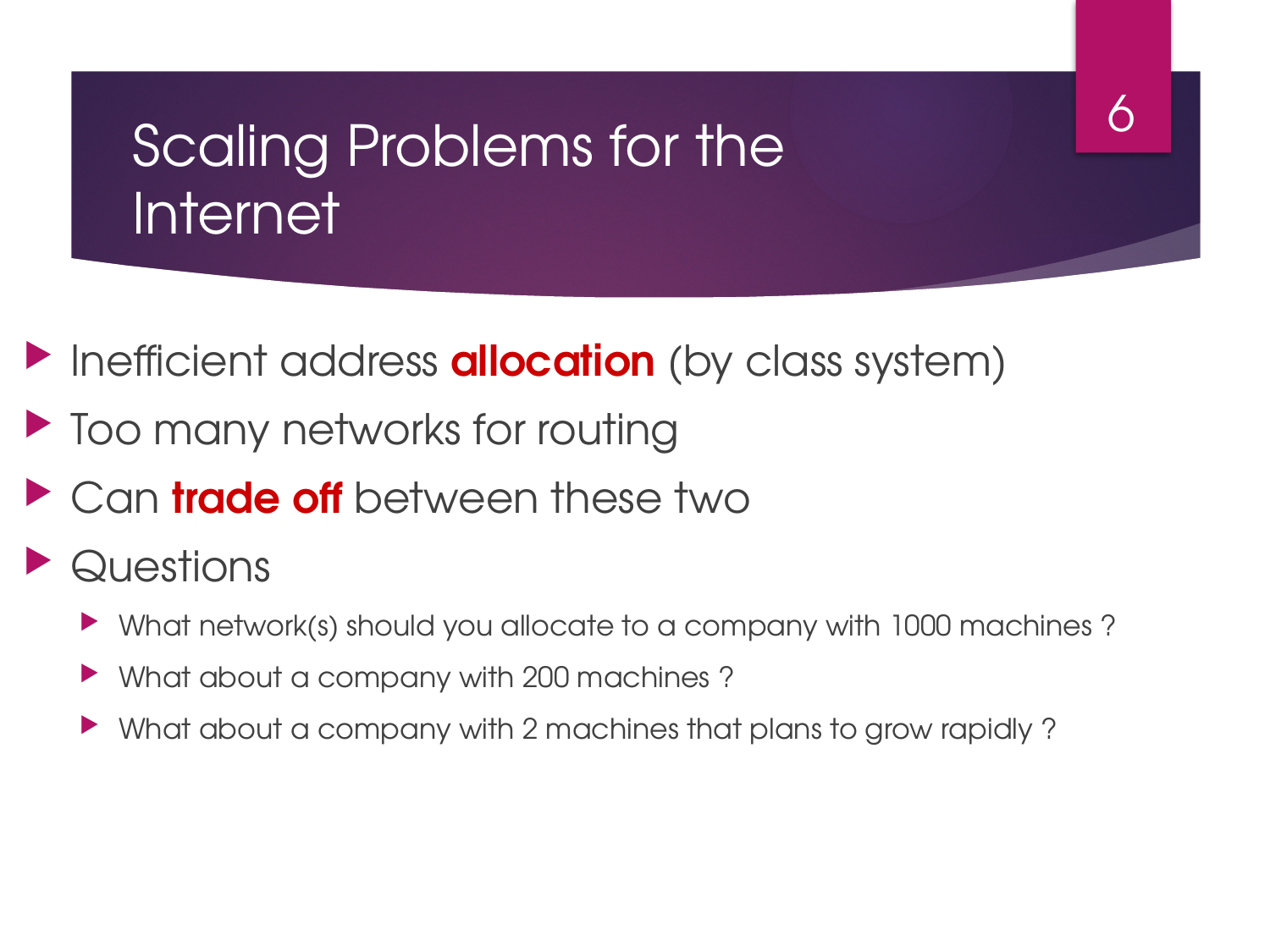

6
# Scaling Problems for the Internet
Inefficient address allocation (by class system)
Too many networks for routing
Can trade off between these two
Questions
What network(s) should you allocate to a company with 1000 machines ?
What about a company with 200 machines ?
What about a company with 2 machines that plans to grow rapidly ?